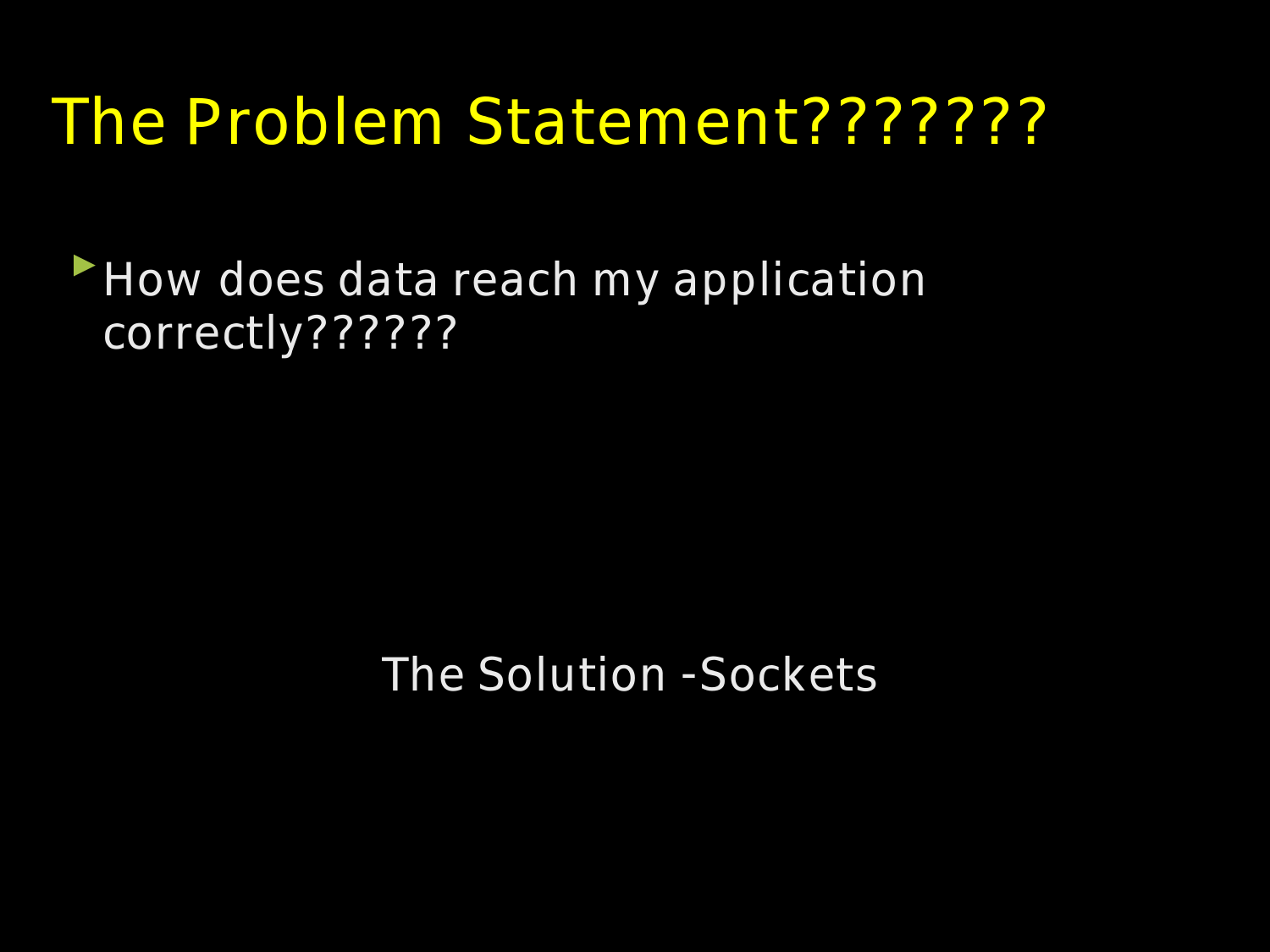

The Problem Statement???????
►
How does data reach my application
correctly??????

	The Solution -Sockets